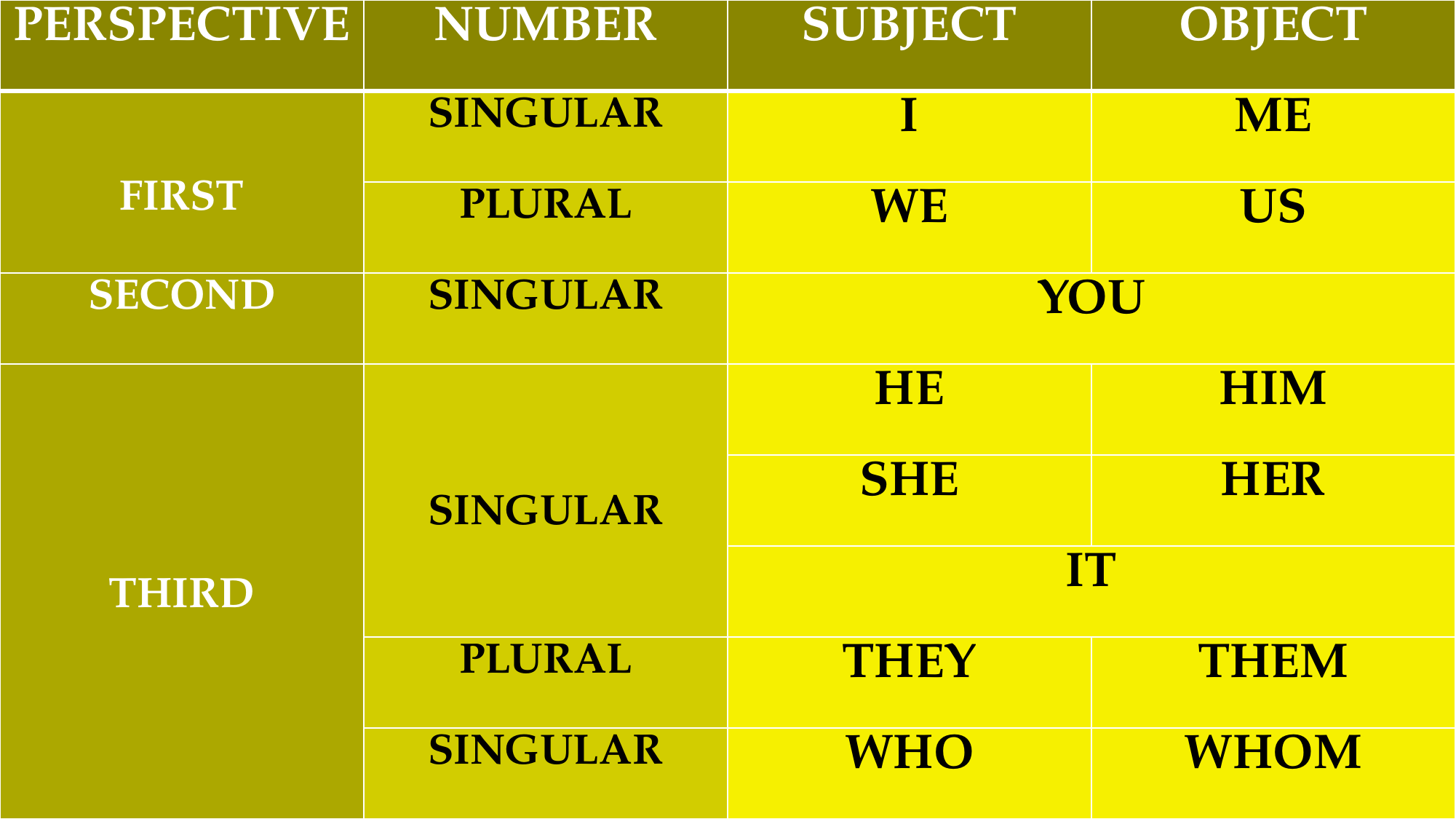

| PERSPECTIVE | NUMBER | SUBJECT | OBJECT |
| --- | --- | --- | --- |
| FIRST | SINGULAR | I | ME |
|  | PLURAL | WE | US |
| SECOND | SINGULAR | YOU |  |
| THIRD | SINGULAR | HE | HIM |
|  |  | SHE | HER |
|  |  | IT |  |
|  | PLURAL | THEY | THEM |
|  | SINGULAR | WHO | WHOM |